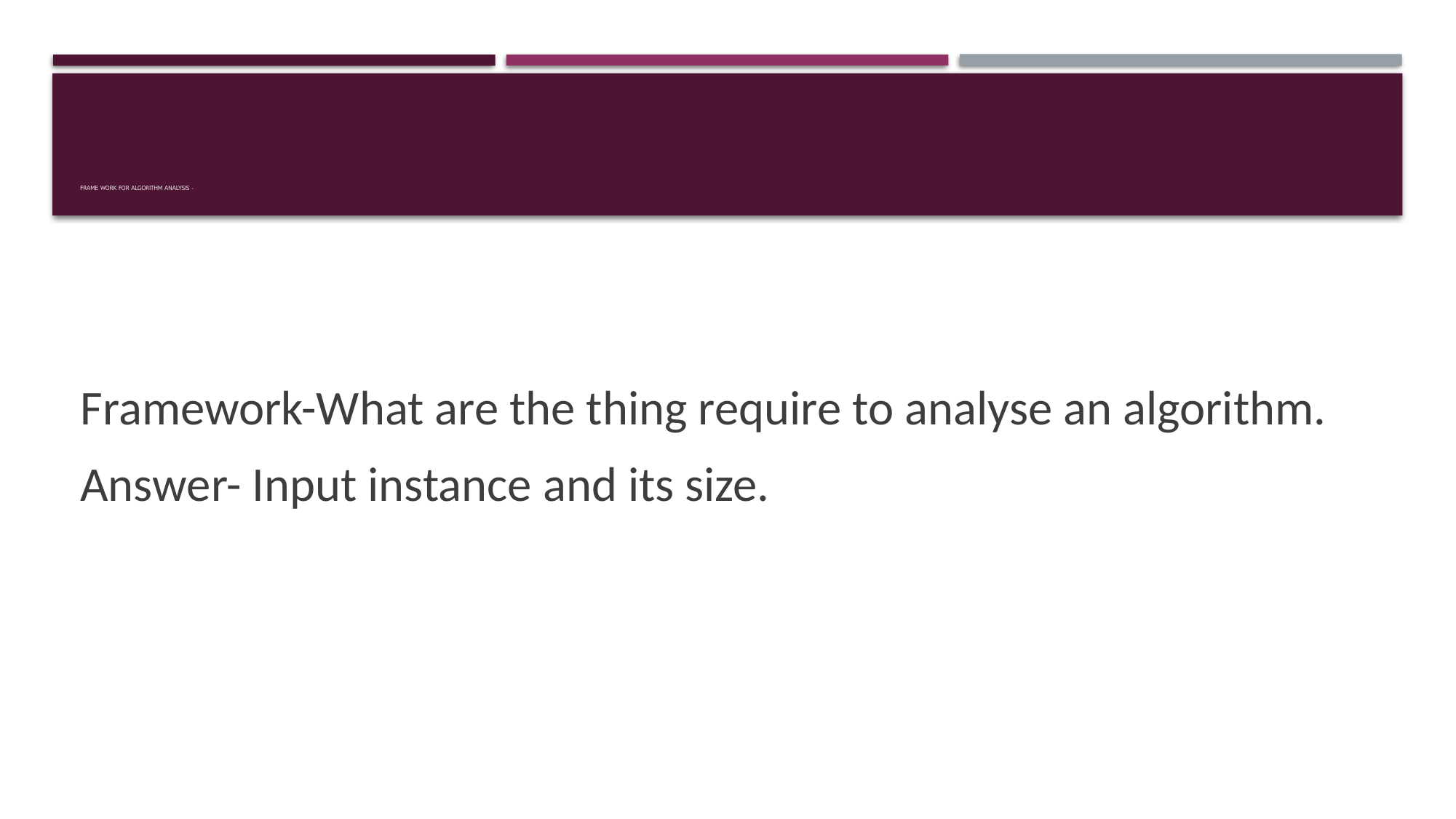

# Frame work for Algorithm Analysis -
Framework-What are the thing require to analyse an algorithm.
Answer- Input instance and its size.